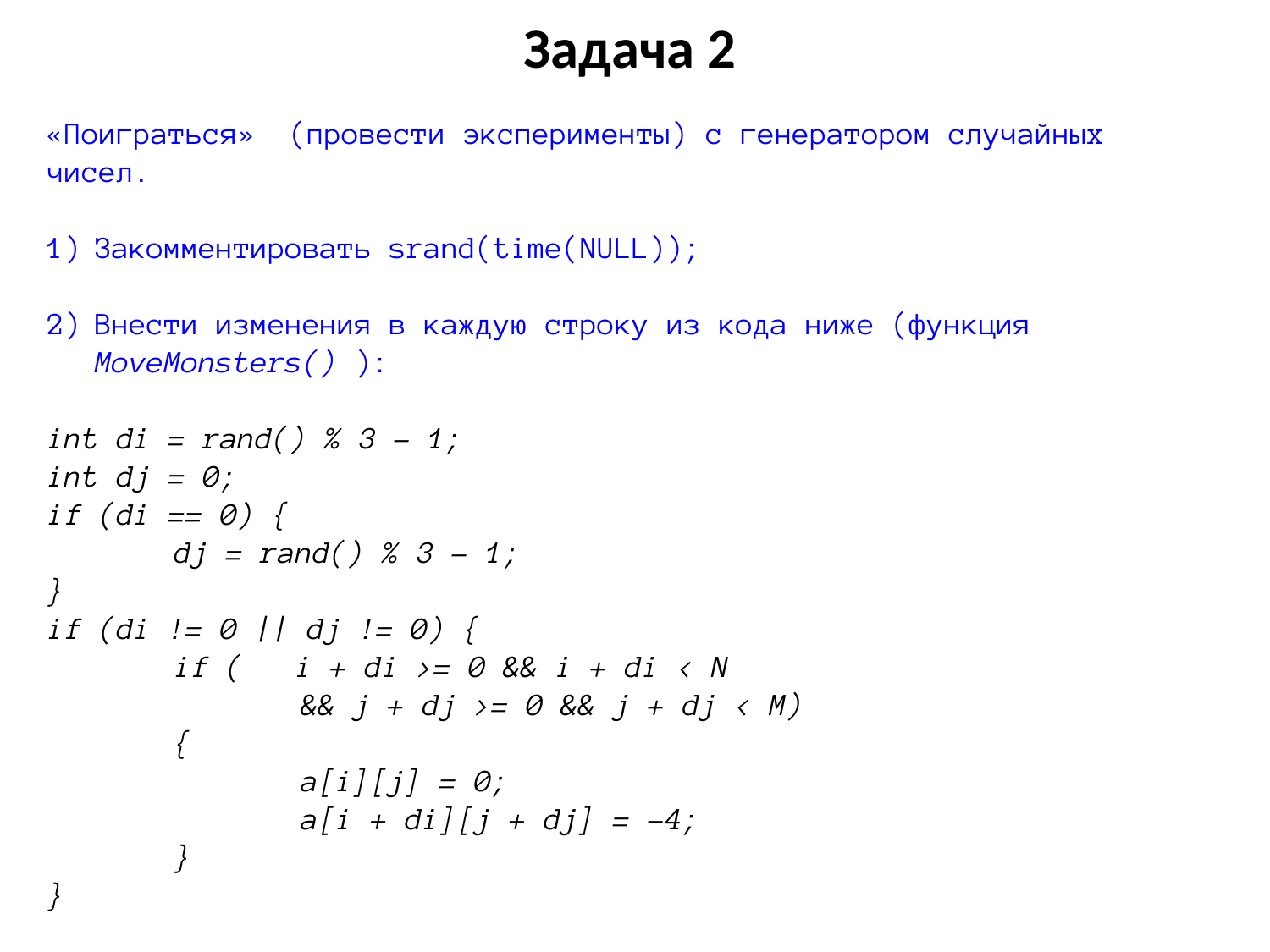

# Задача 2
«Поиграться»  (провести эксперименты) с генератором случайных чисел.

Закомментировать srand(time(NULL));

Внести изменения в каждую строку из кода ниже (функция MoveMonsters() ):

int di = rand() % 3 - 1;
int dj = 0;
if (di == 0) {
	dj = rand() % 3 - 1;
}
if (di != 0 || dj != 0) {
	if (   i + di >= 0 && i + di < N
		&& j + dj >= 0 && j + dj < M)
	{
		a[i][j] = 0;
		a[i + di][j + dj] = -4;
	}
}